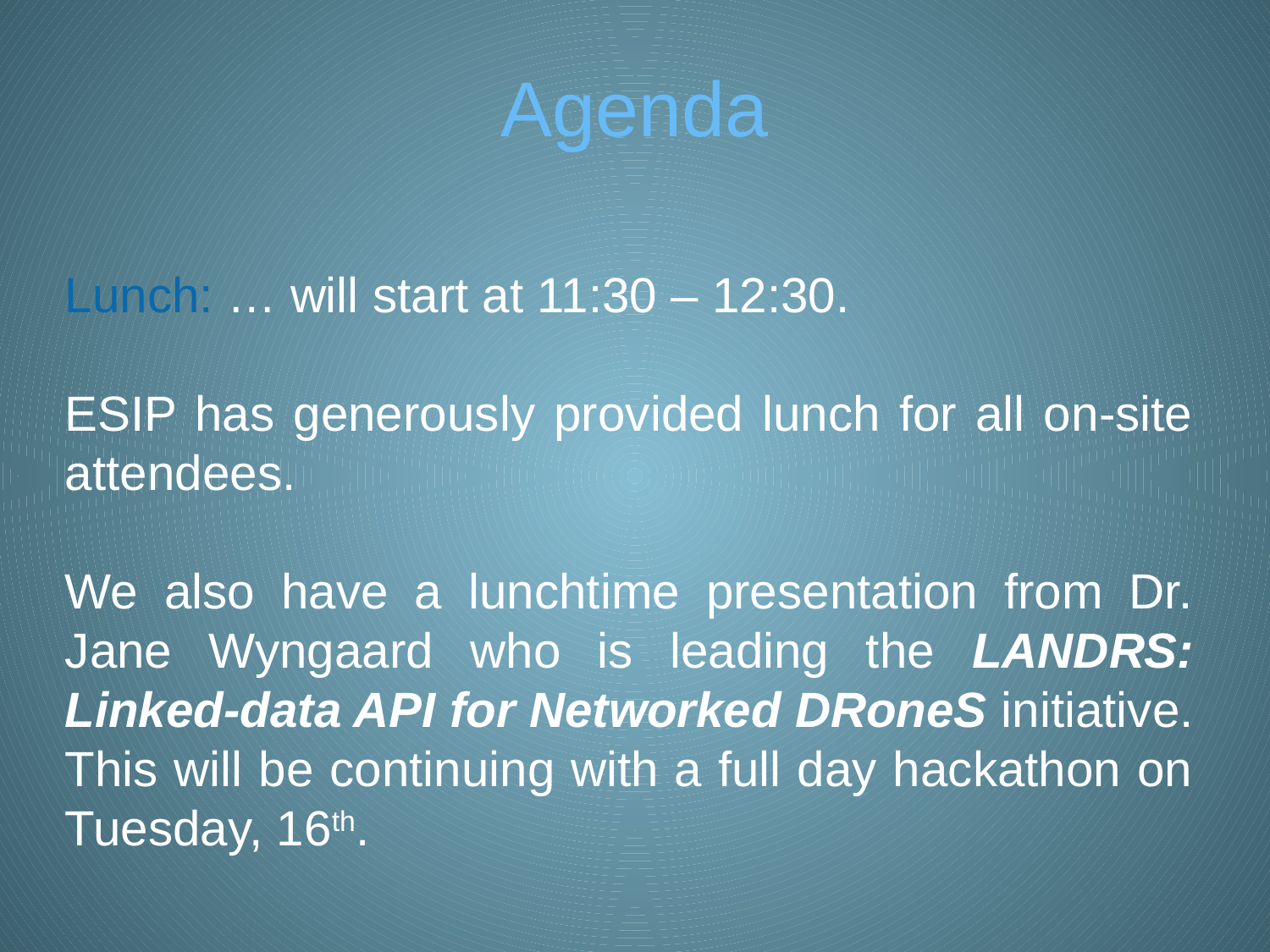

# Agenda
Lunch: … will start at 11:30 – 12:30.

ESIP has generously provided lunch for all on-site attendees.

We also have a lunchtime presentation from Dr. Jane Wyngaard who is leading the LANDRS: Linked-data API for Networked DRoneS initiative. This will be continuing with a full day hackathon on Tuesday, 16th.